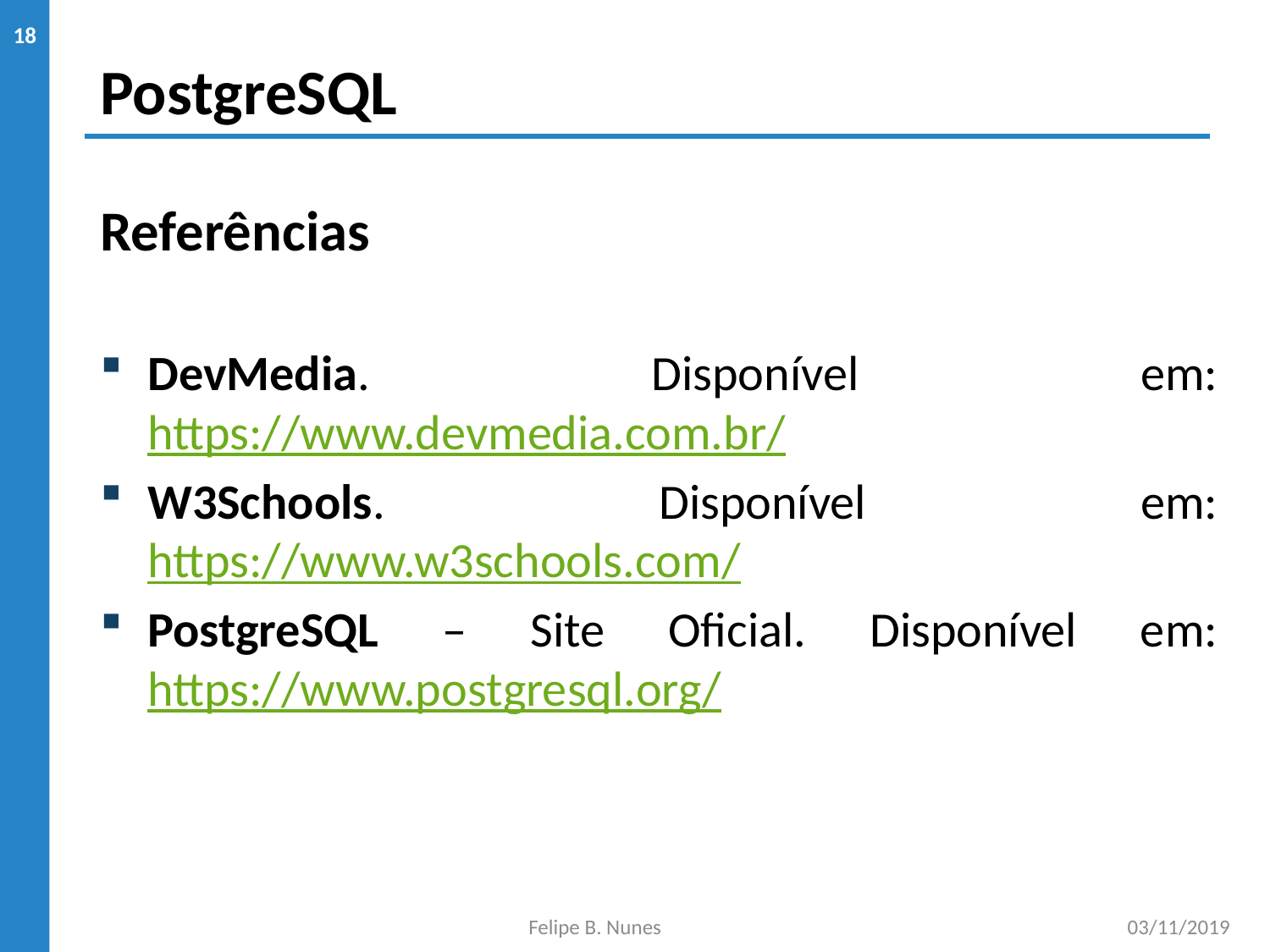

# PostgreSQL
18
Referências

DevMedia. Disponível em: https://www.devmedia.com.br/
W3Schools. Disponível em: https://www.w3schools.com/
PostgreSQL – Site Oficial. Disponível em: https://www.postgresql.org/

Felipe B. Nunes
03/11/2019